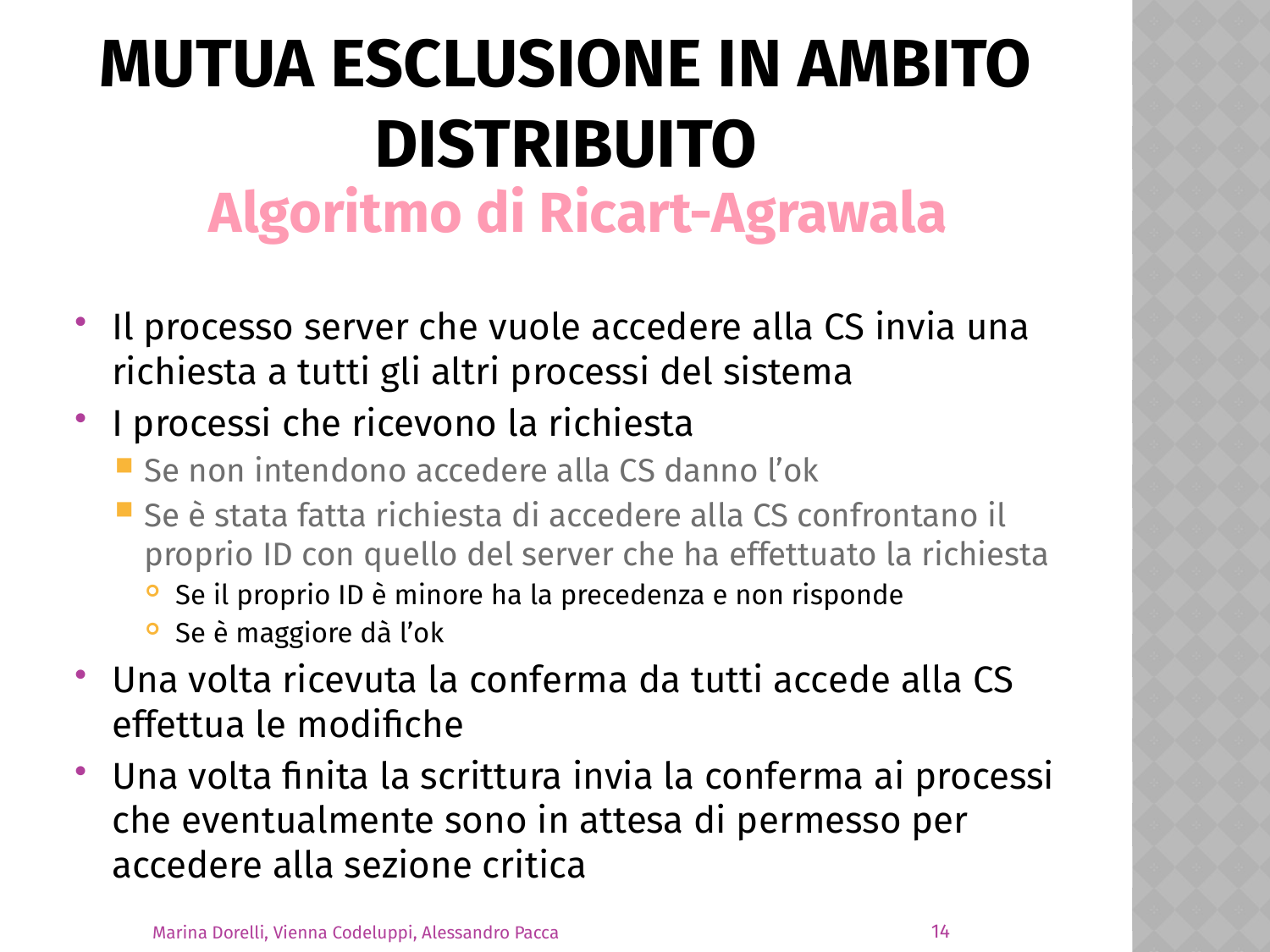

# Mutua esclusione in ambito distribuito
Algoritmo di Ricart-Agrawala
Il processo server che vuole accedere alla CS invia una richiesta a tutti gli altri processi del sistema
I processi che ricevono la richiesta
Se non intendono accedere alla CS danno l’ok
Se è stata fatta richiesta di accedere alla CS confrontano il proprio ID con quello del server che ha effettuato la richiesta
Se il proprio ID è minore ha la precedenza e non risponde
Se è maggiore dà l’ok
Una volta ricevuta la conferma da tutti accede alla CS effettua le modifiche
Una volta finita la scrittura invia la conferma ai processi che eventualmente sono in attesa di permesso per accedere alla sezione critica

14
Marina Dorelli, Vienna Codeluppi, Alessandro Pacca